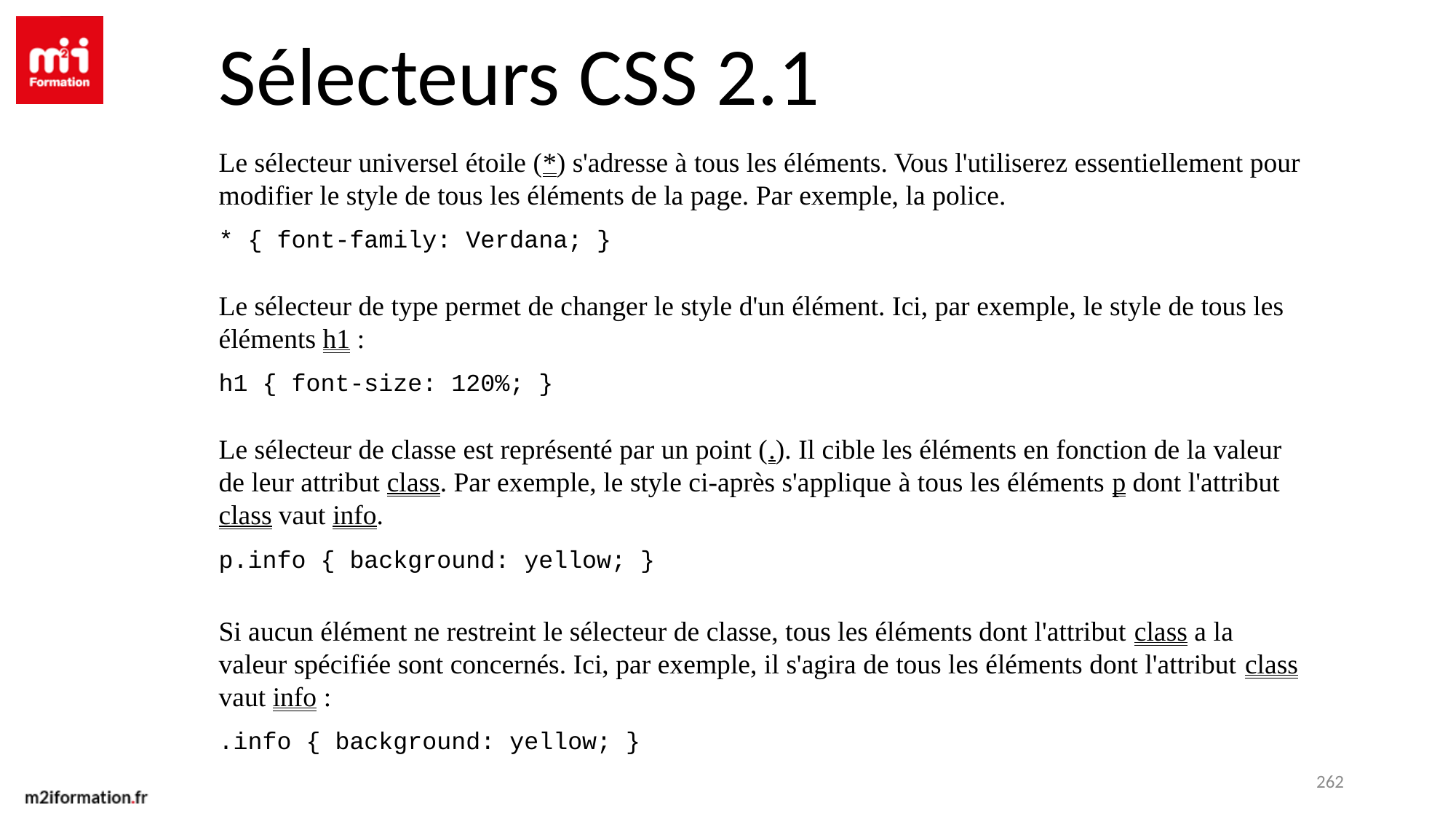

Sélecteurs CSS 2.1
Le sélecteur universel étoile (*) s'adresse à tous les éléments. Vous l'utiliserez essentiellement pour modifier le style de tous les éléments de la page. Par exemple, la police.
* { font-family: Verdana; }

Le sélecteur de type permet de changer le style d'un élément. Ici, par exemple, le style de tous les éléments h1 :
h1 { font-size: 120%; }
Le sélecteur de classe est représenté par un point (.). Il cible les éléments en fonction de la valeur de leur attribut class. Par exemple, le style ci-après s'applique à tous les éléments p dont l'attribut class vaut info.
p.info { background: yellow; }
Si aucun élément ne restreint le sélecteur de classe, tous les éléments dont l'attribut class a la valeur spécifiée sont concernés. Ici, par exemple, il s'agira de tous les éléments dont l'attribut class vaut info :
.info { background: yellow; }
262